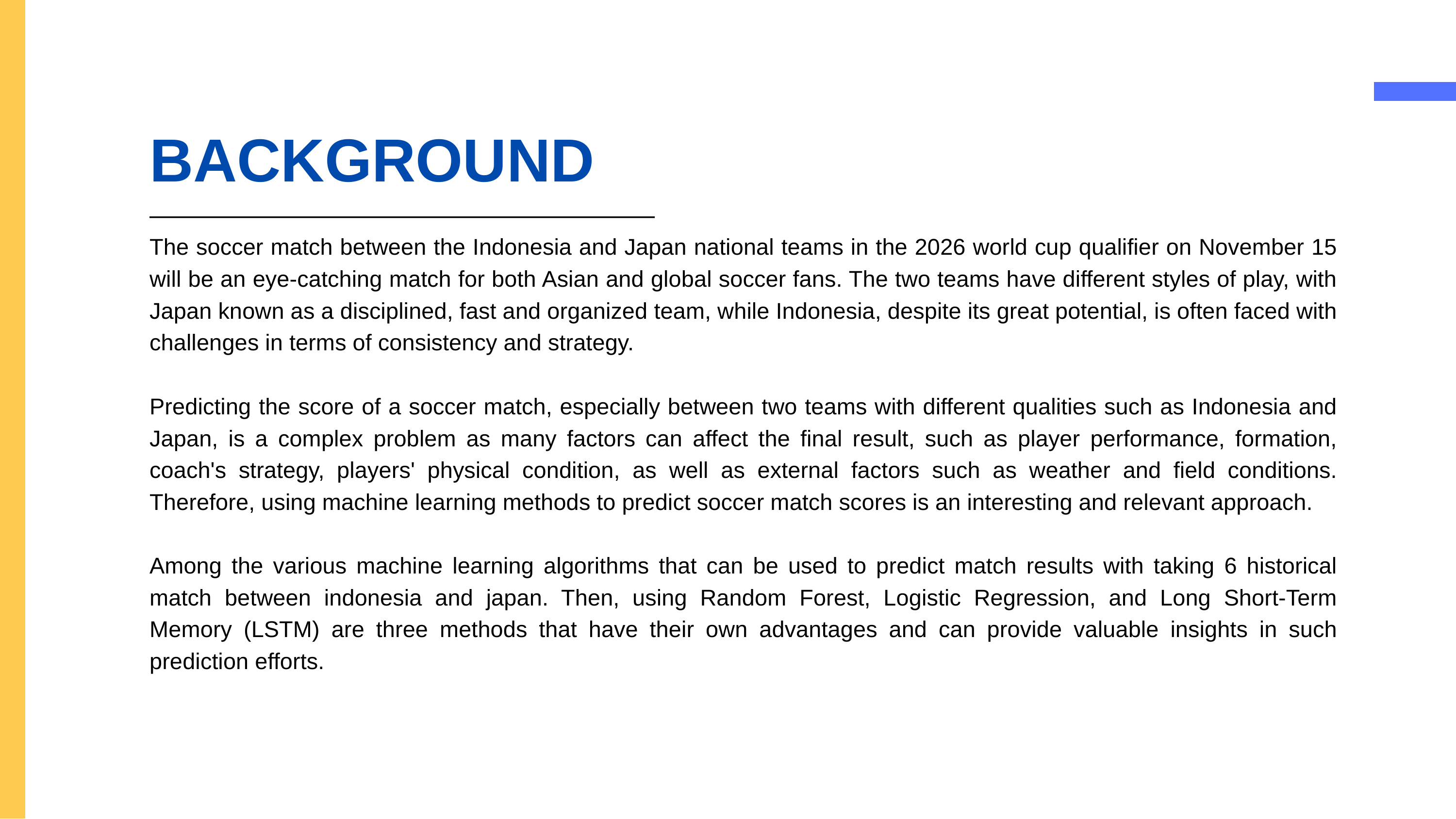

BACKGROUND

The soccer match between the Indonesia and Japan national teams in the 2026 world cup qualifier on November 15 will be an eye-catching match for both Asian and global soccer fans. The two teams have different styles of play, with Japan known as a disciplined, fast and organized team, while Indonesia, despite its great potential, is often faced with challenges in terms of consistency and strategy.

Predicting the score of a soccer match, especially between two teams with different qualities such as Indonesia and Japan, is a complex problem as many factors can affect the final result, such as player performance, formation, coach's strategy, players' physical condition, as well as external factors such as weather and field conditions. Therefore, using machine learning methods to predict soccer match scores is an interesting and relevant approach.

Among the various machine learning algorithms that can be used to predict match results with taking 6 historical match between indonesia and japan. Then, using Random Forest, Logistic Regression, and Long Short-Term Memory (LSTM) are three methods that have their own advantages and can provide valuable insights in such prediction efforts.